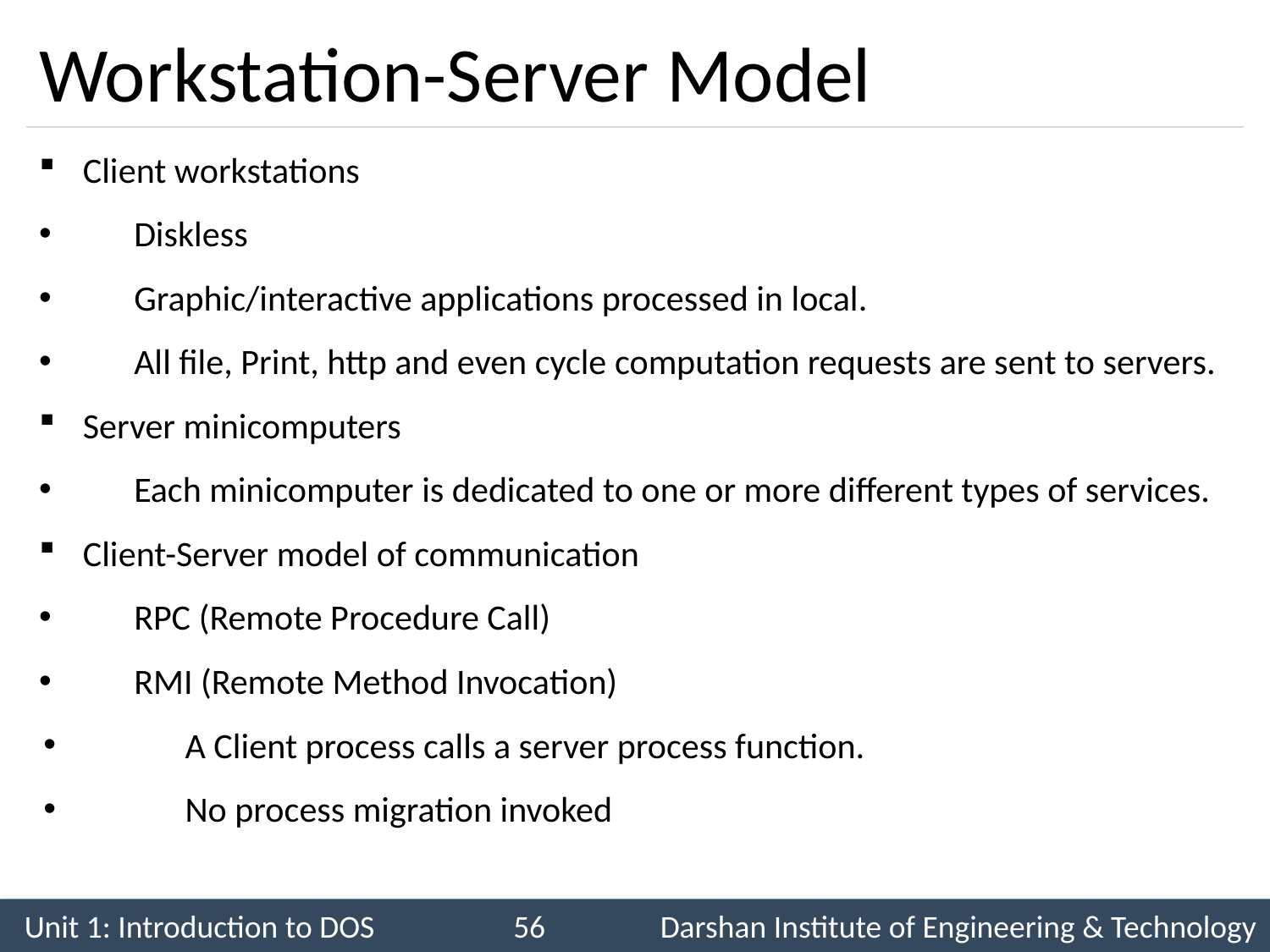

# Workstation-Server Model
Client workstations
Diskless
Graphic/interactive applications processed in local.
All file, Print, http and even cycle computation requests are sent to servers.
Server minicomputers
Each minicomputer is dedicated to one or more different types of services.
Client-Server model of communication
RPC (Remote Procedure Call)
RMI (Remote Method Invocation)
A Client process calls a server process function.
No process migration invoked